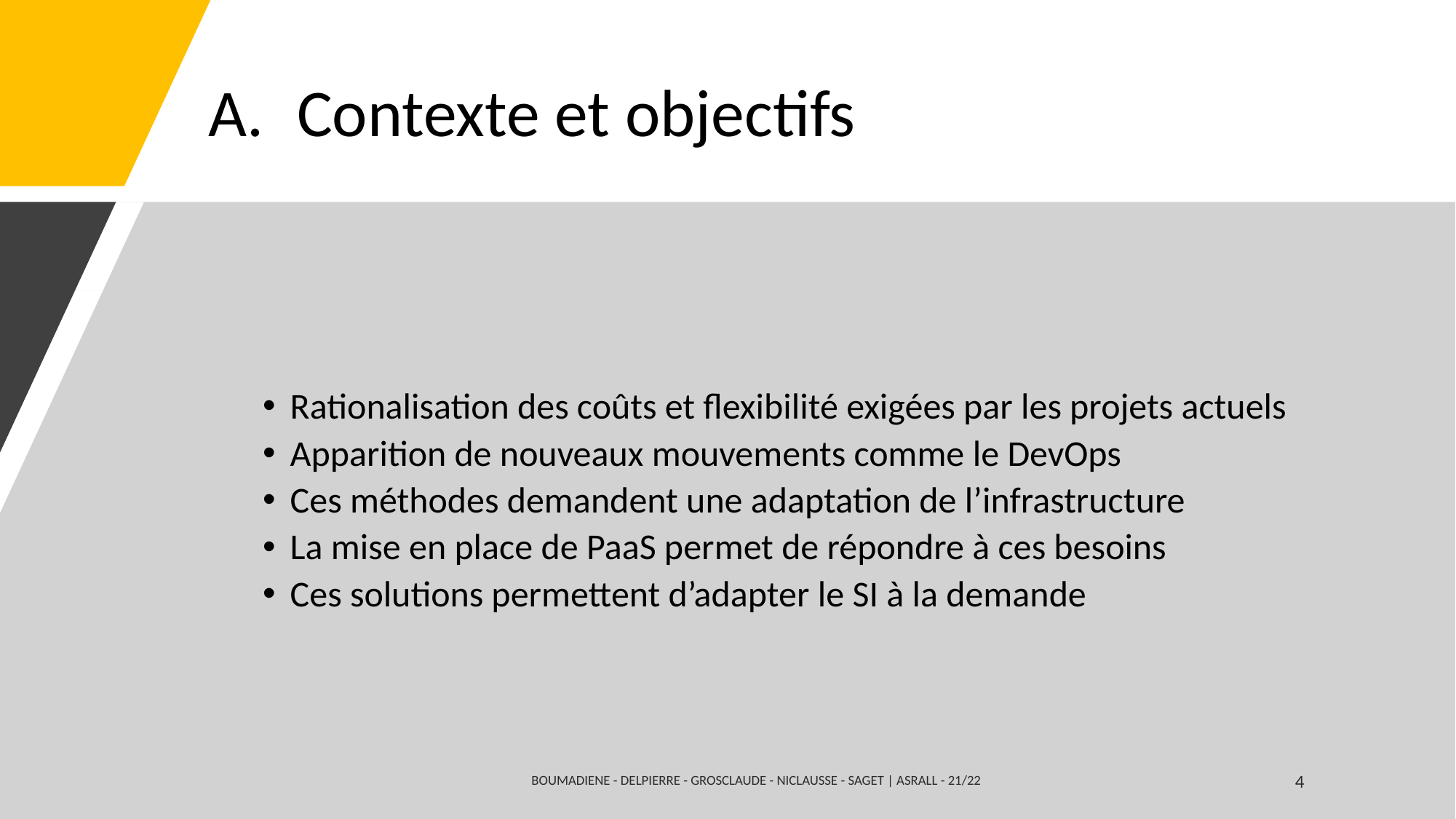

# Contexte et objectifs

Rationalisation des coûts et flexibilité exigées par les projets actuels
Apparition de nouveaux mouvements comme le DevOps
Ces méthodes demandent une adaptation de l’infrastructure
La mise en place de PaaS permet de répondre à ces besoins
Ces solutions permettent d’adapter le SI à la demande
BOUMADIENE - DELPIERRE - GROSCLAUDE - NICLAUSSE - SAGET | ASRALL - 21/22
4